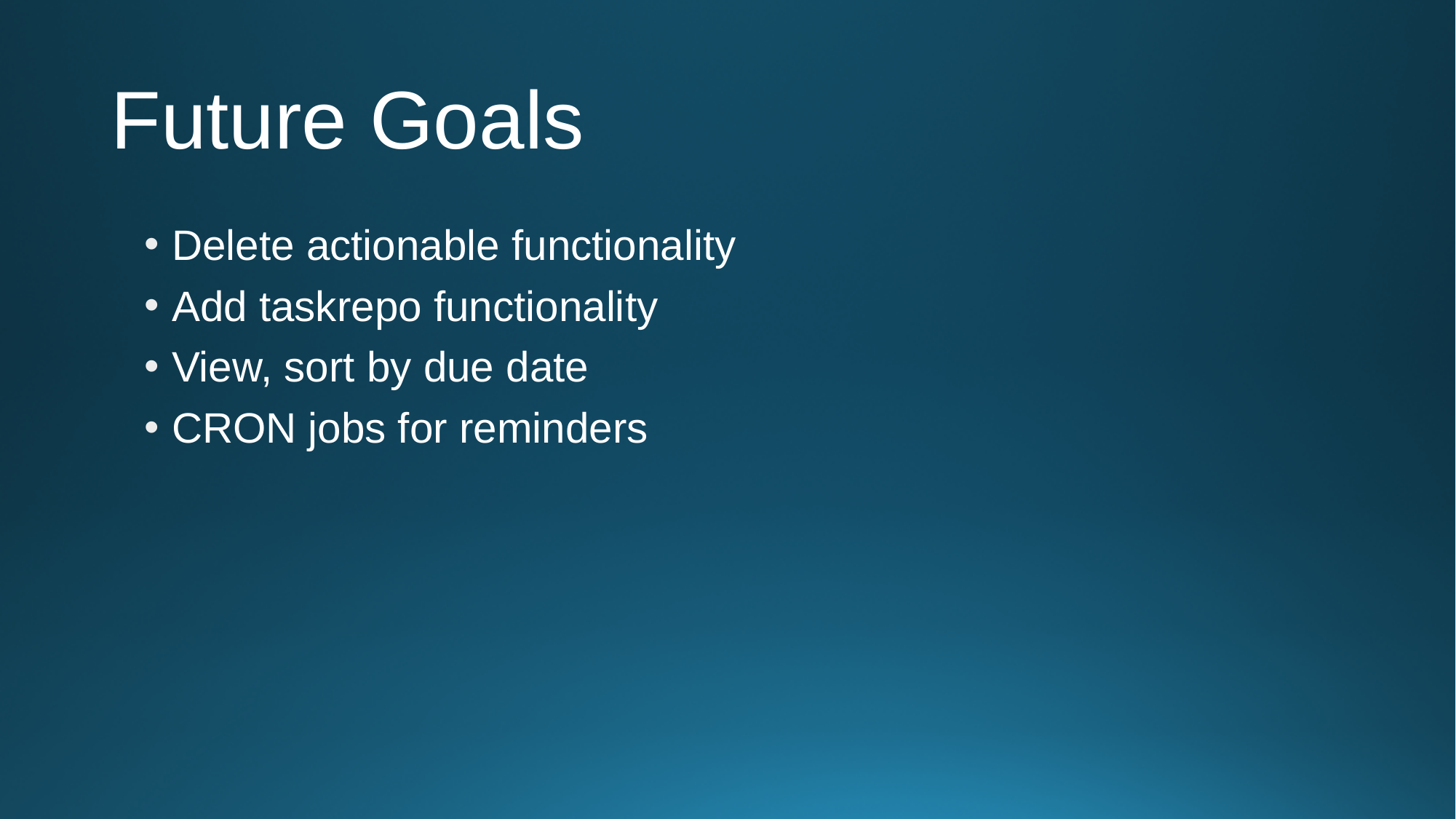

# Future Goals
Delete actionable functionality
Add taskrepo functionality
View, sort by due date
CRON jobs for reminders